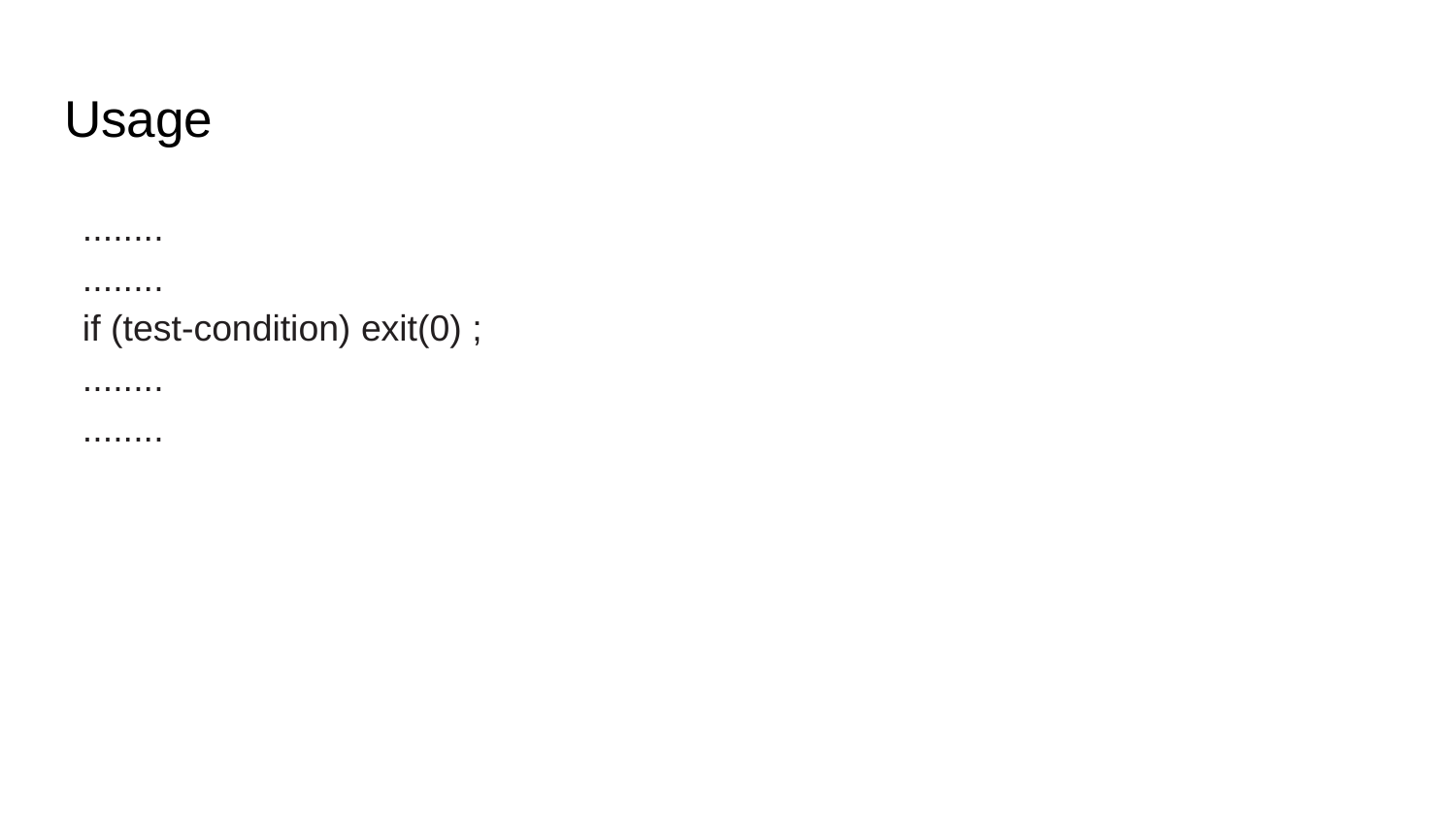

# Usage
........
........
if (test-condition) exit(0) ;
........
........